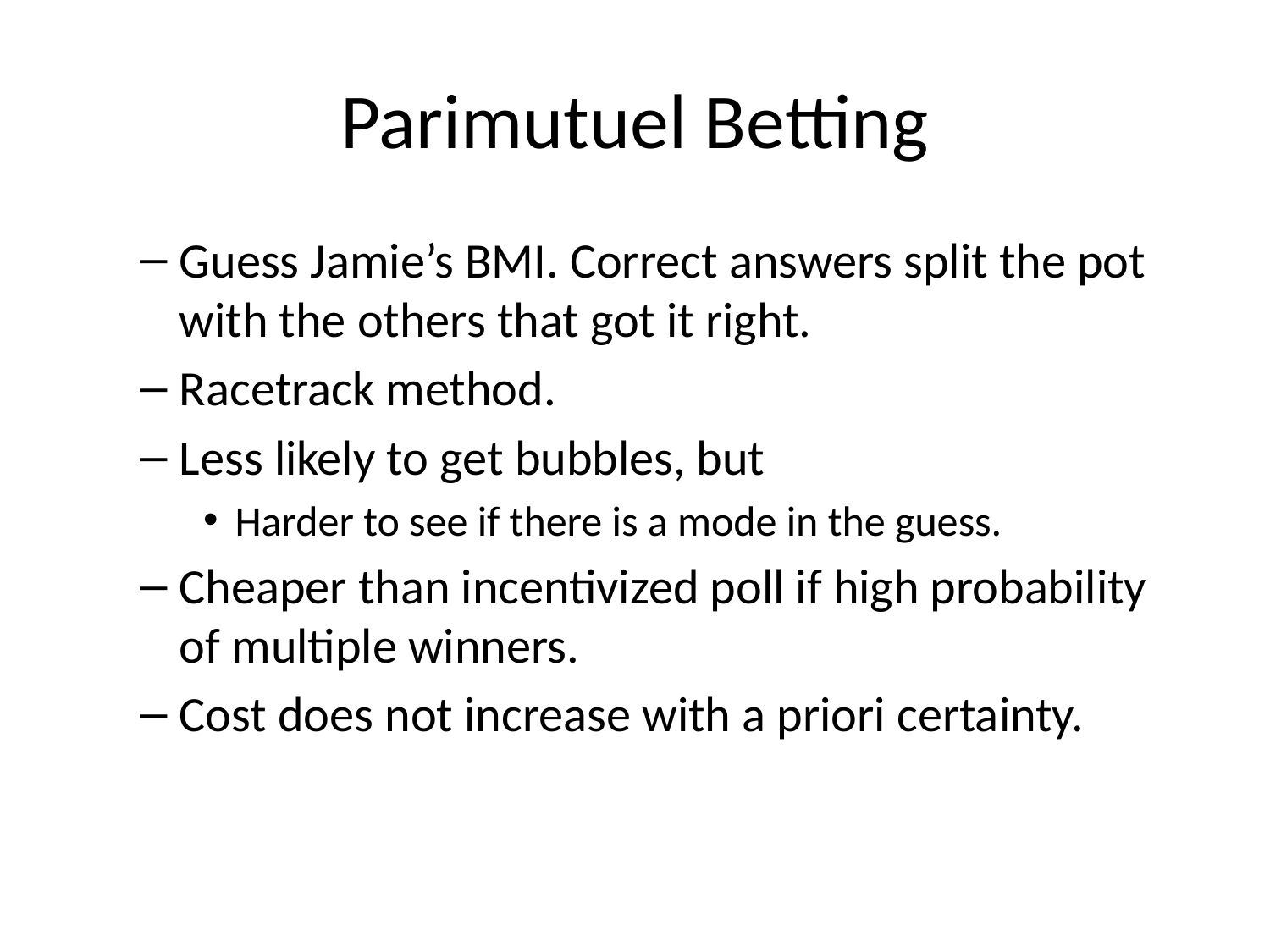

# Parimutuel Betting
Guess Jamie’s BMI. Correct answers split the pot with the others that got it right.
Racetrack method.
Less likely to get bubbles, but
Harder to see if there is a mode in the guess.
Cheaper than incentivized poll if high probability of multiple winners.
Cost does not increase with a priori certainty.